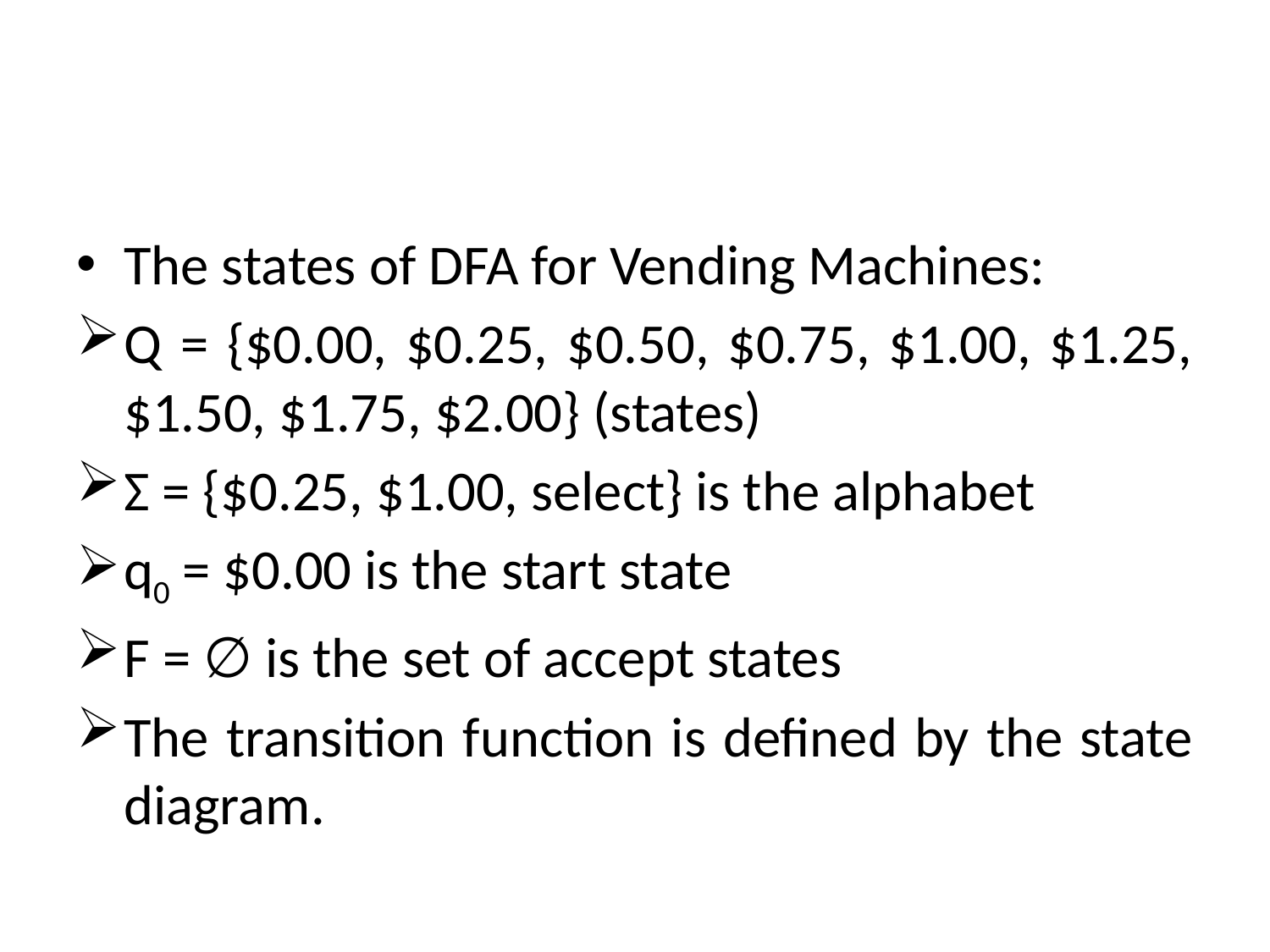

#
The states of DFA for Vending Machines:
Q = {$0.00, $0.25, $0.50, $0.75, $1.00, $1.25, $1.50, $1.75, $2.00} (states)
Σ = {$0.25, $1.00, select} is the alphabet
q0 = $0.00 is the start state
F = ∅ is the set of accept states
The transition function is defined by the state diagram.